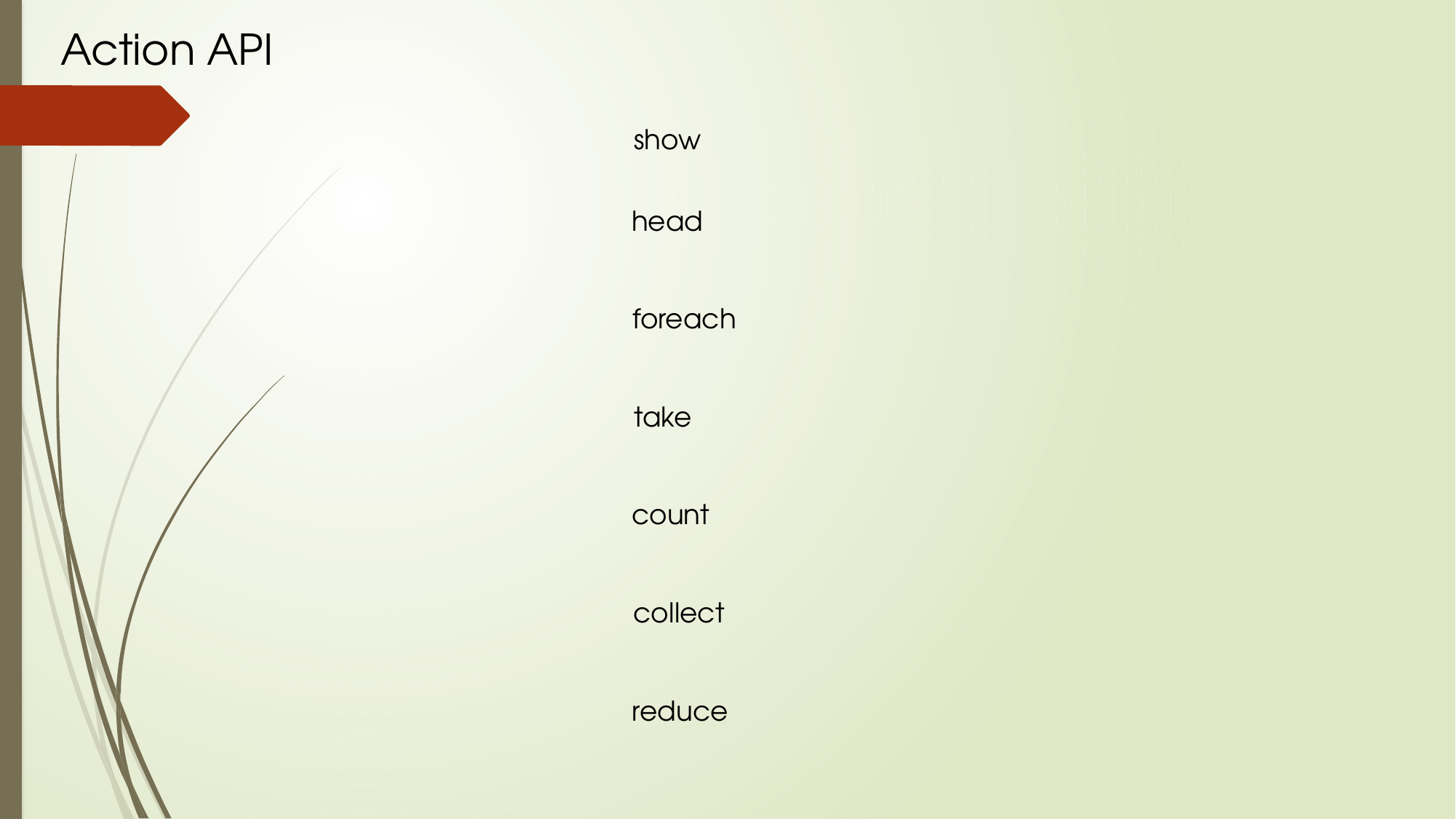

Action API
show
head
foreach
take
count
collect
reduce